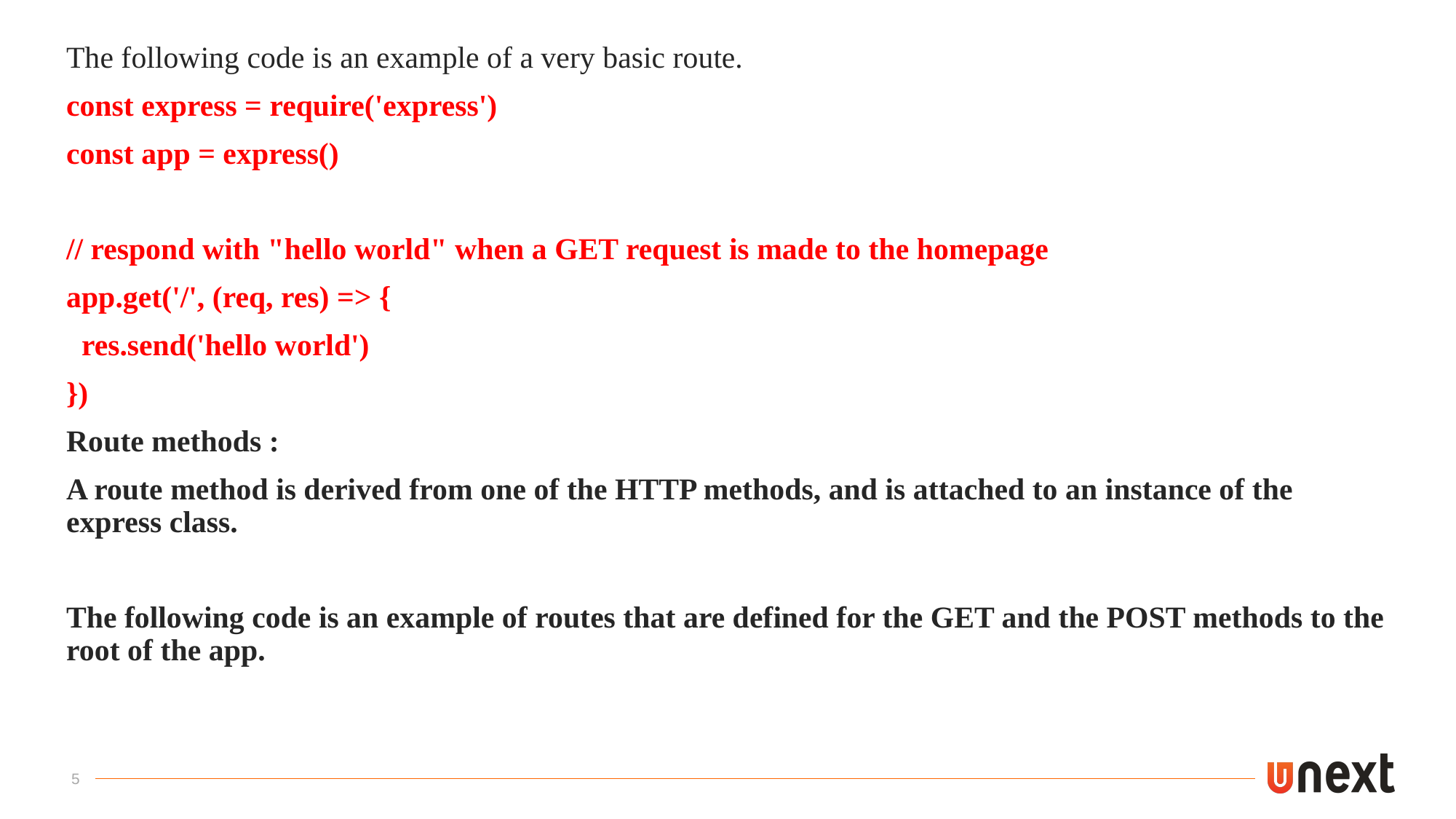

The following code is an example of a very basic route.
const express = require('express')
const app = express()

// respond with "hello world" when a GET request is made to the homepage
app.get('/', (req, res) => {
  res.send('hello world')
})
Route methods :
A route method is derived from one of the HTTP methods, and is attached to an instance of the express class.

The following code is an example of routes that are defined for the GET and the POST methods to the root of the app.

5